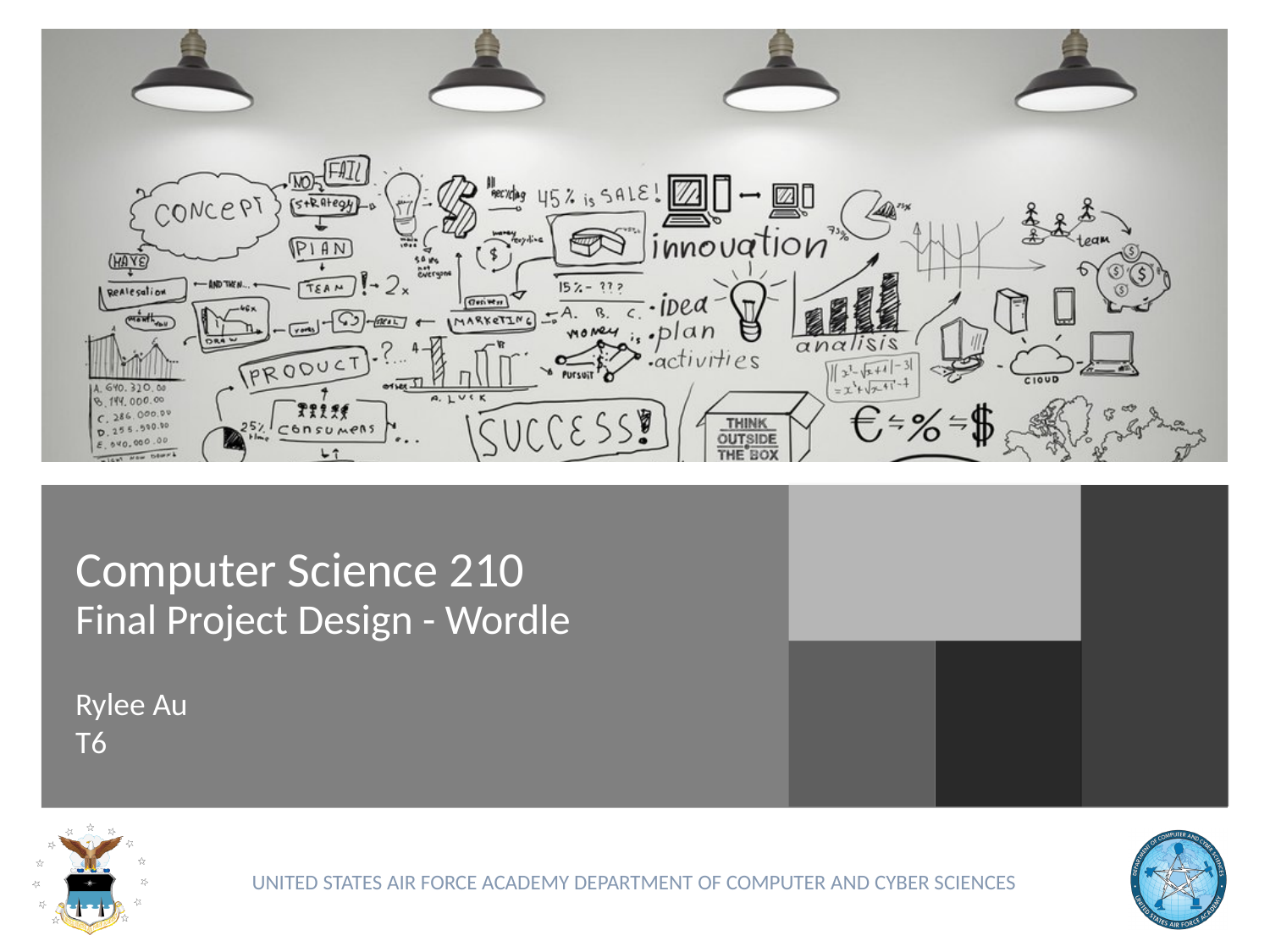

# Computer Science 210 Final Project Design - Wordle
Rylee Au
T6